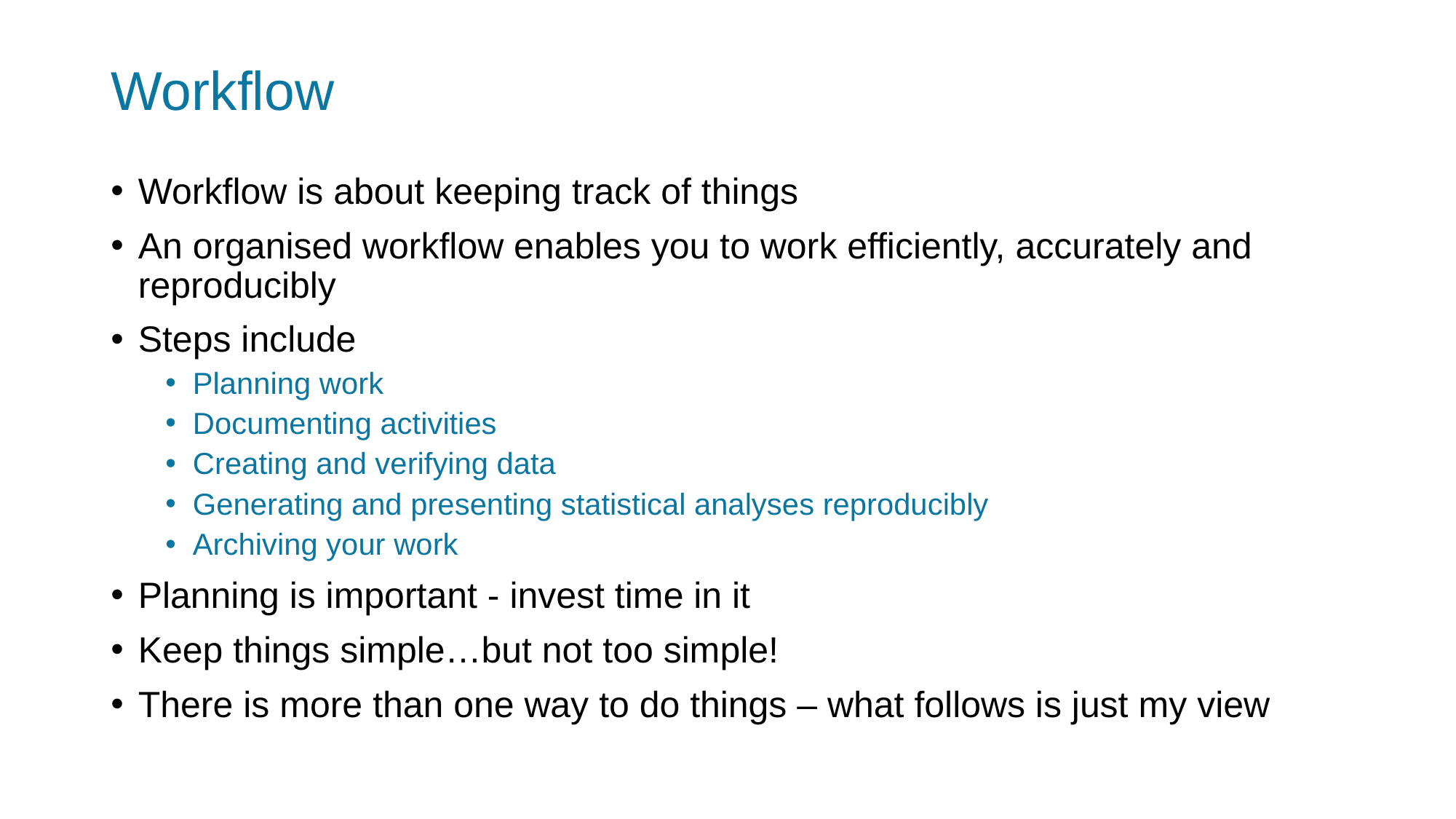

# Workflow
Workflow is about keeping track of things
An organised workflow enables you to work efficiently, accurately and reproducibly
Steps include
Planning work
Documenting activities
Creating and verifying data
Generating and presenting statistical analyses reproducibly
Archiving your work
Planning is important - invest time in it
Keep things simple…but not too simple!
There is more than one way to do things – what follows is just my view